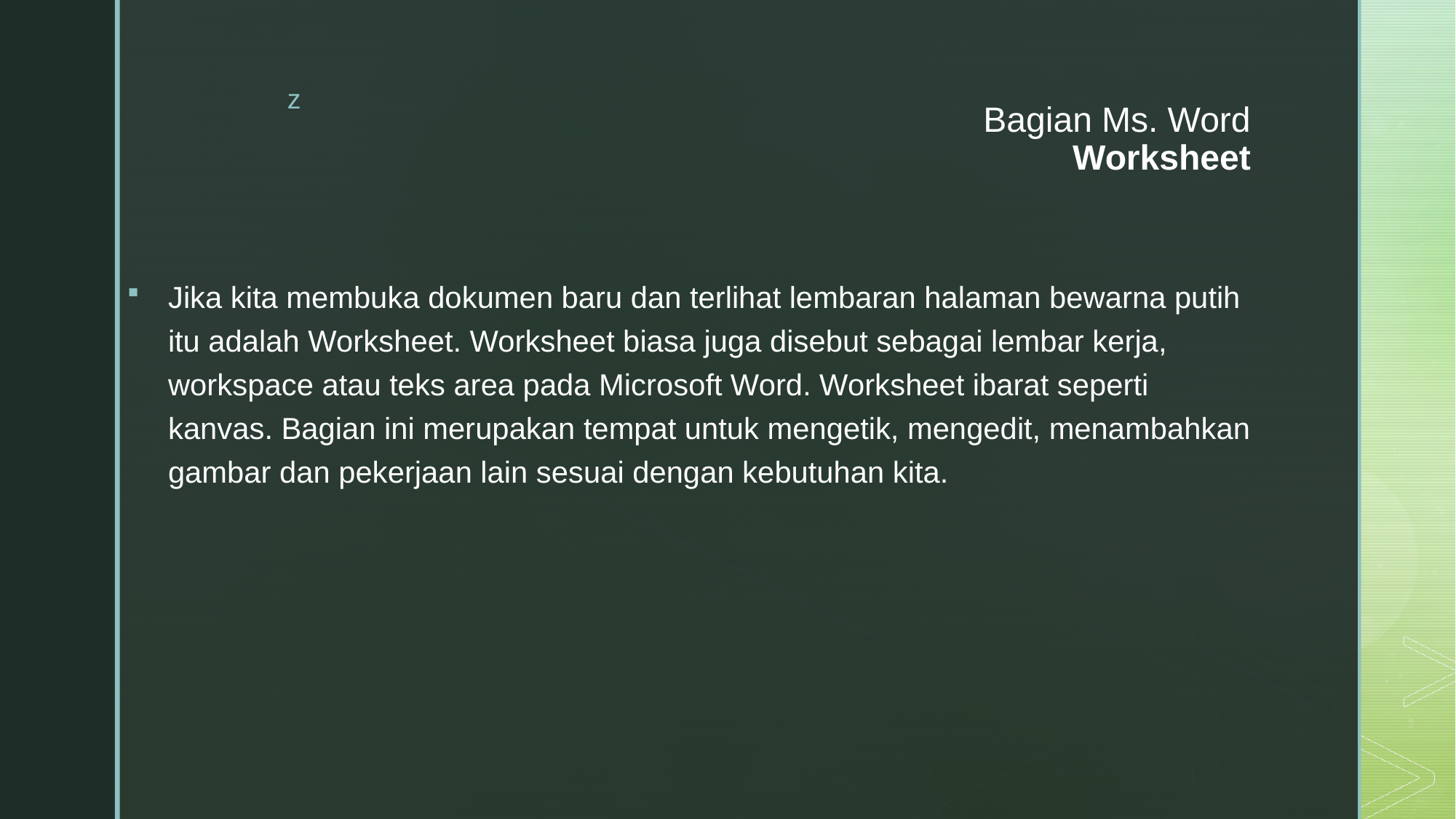

# Bagian Ms. Word Worksheet
Jika kita membuka dokumen baru dan terlihat lembaran halaman bewarna putih itu adalah Worksheet. Worksheet biasa juga disebut sebagai lembar kerja, workspace atau teks area pada Microsoft Word. Worksheet ibarat seperti kanvas. Bagian ini merupakan tempat untuk mengetik, mengedit, menambahkan gambar dan pekerjaan lain sesuai dengan kebutuhan kita.